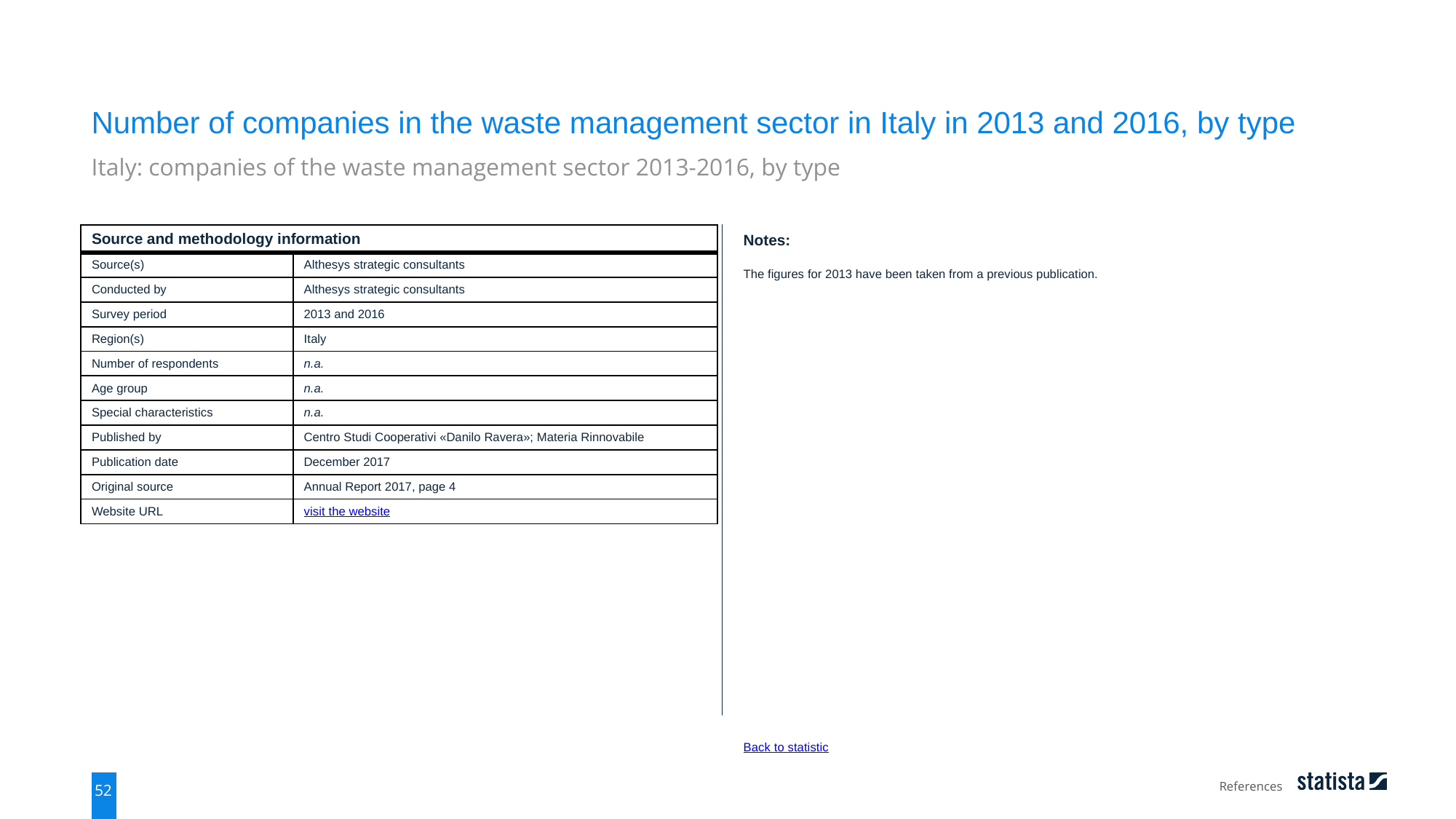

Number of companies in the waste management sector in Italy in 2013 and 2016, by type
Italy: companies of the waste management sector 2013-2016, by type
| Source and methodology information |  |
| --- | --- |
| Source(s) | Althesys strategic consultants |
| Conducted by | Althesys strategic consultants |
| Survey period | 2013 and 2016 |
| Region(s) | Italy |
| Number of respondents | n.a. |
| Age group | n.a. |
| Special characteristics | n.a. |
| Published by | Centro Studi Cooperativi «Danilo Ravera»; Materia Rinnovabile |
| Publication date | December 2017 |
| Original source | Annual Report 2017, page 4 |
| Website URL | visit the website |

Notes:

The figures for 2013 have been taken from a previous publication.
Back to statistic
References

52